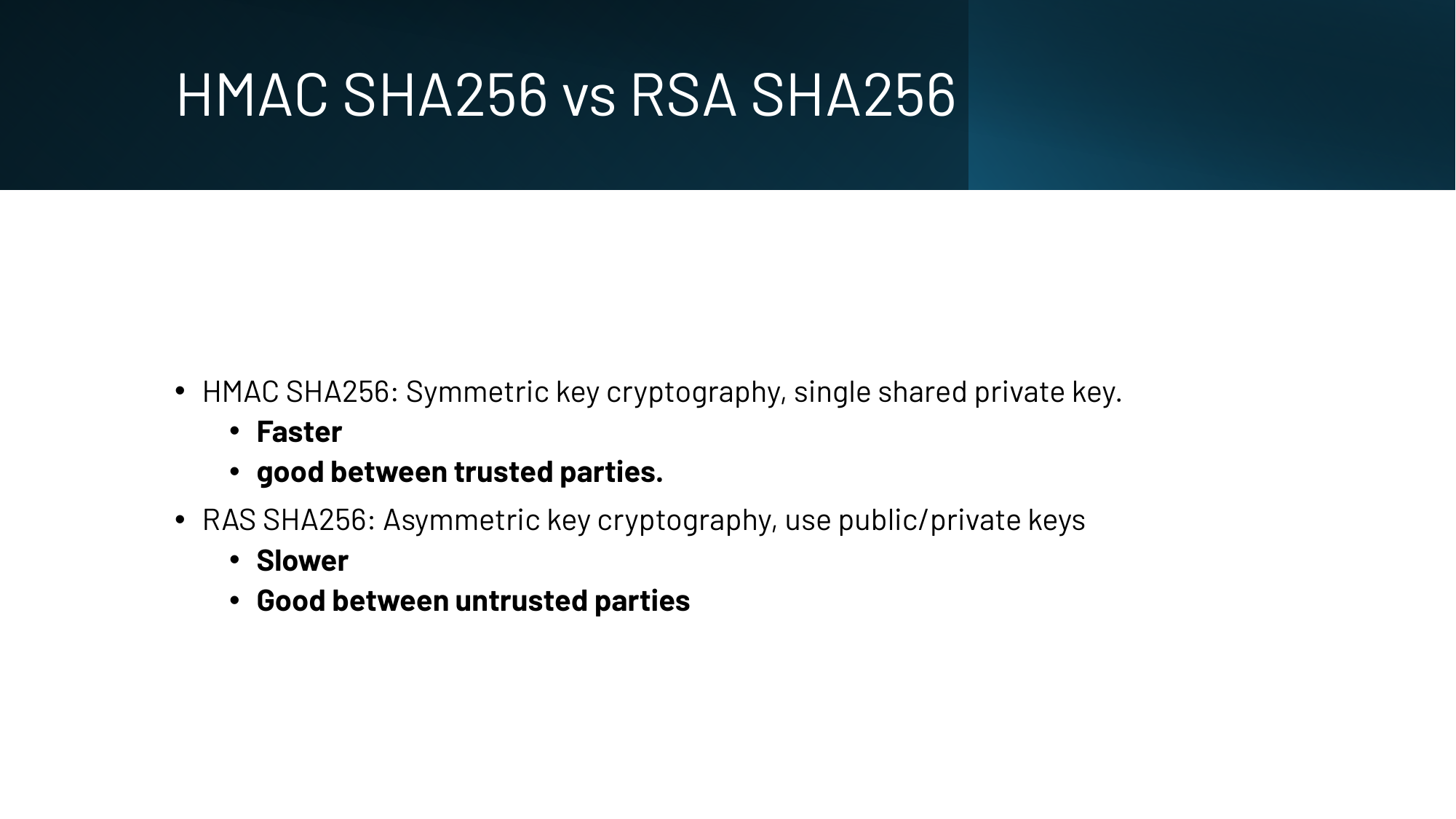

# HMAC SHA256 vs RSA SHA256
HMAC SHA256: Symmetric key cryptography, single shared private key.
Faster
good between trusted parties.
RAS SHA256: Asymmetric key cryptography, use public/private keys
Slower
Good between untrusted parties